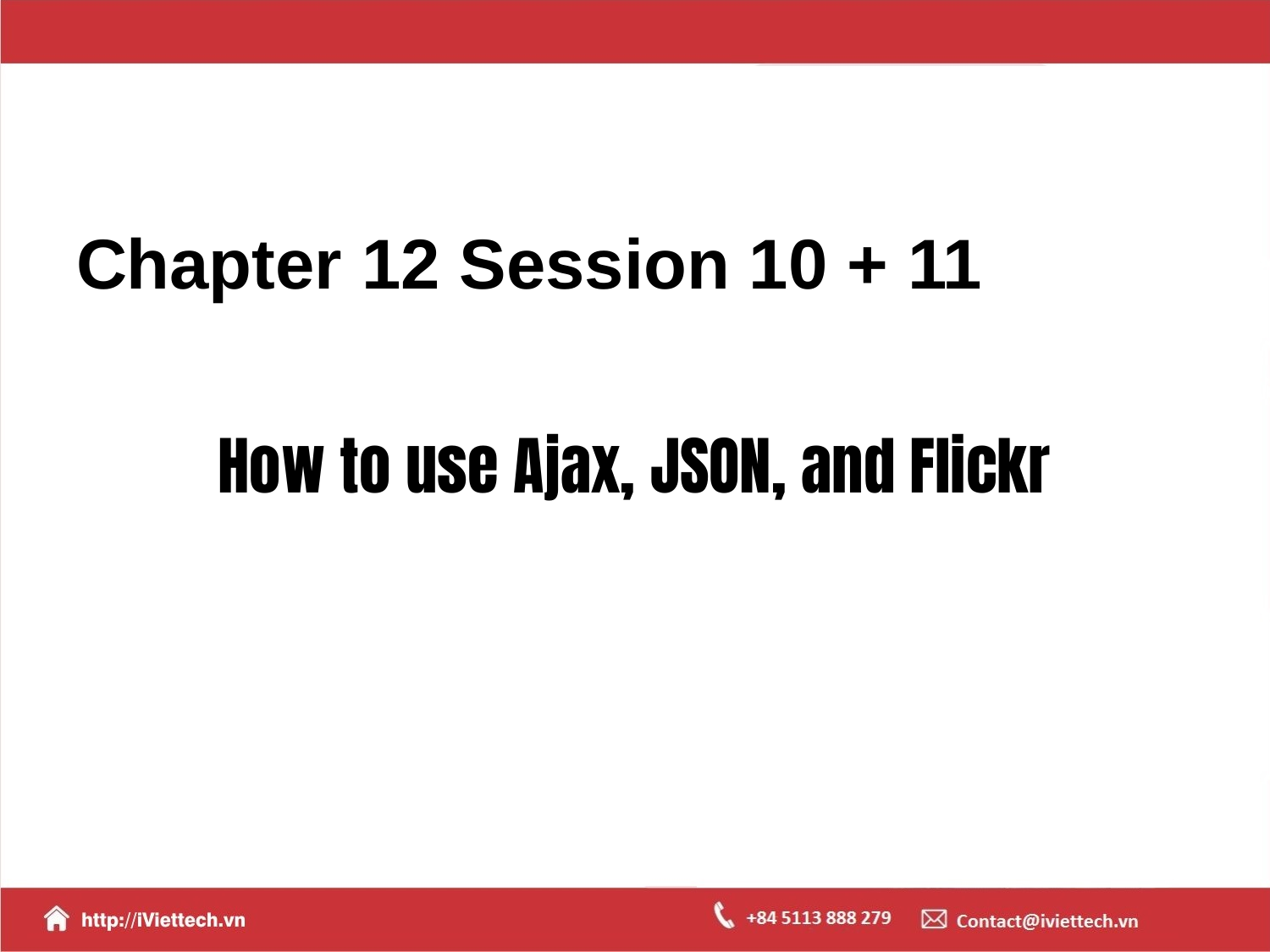

# Chapter 12 Session 10 + 11
How to use Ajax, JSON, and Flickr